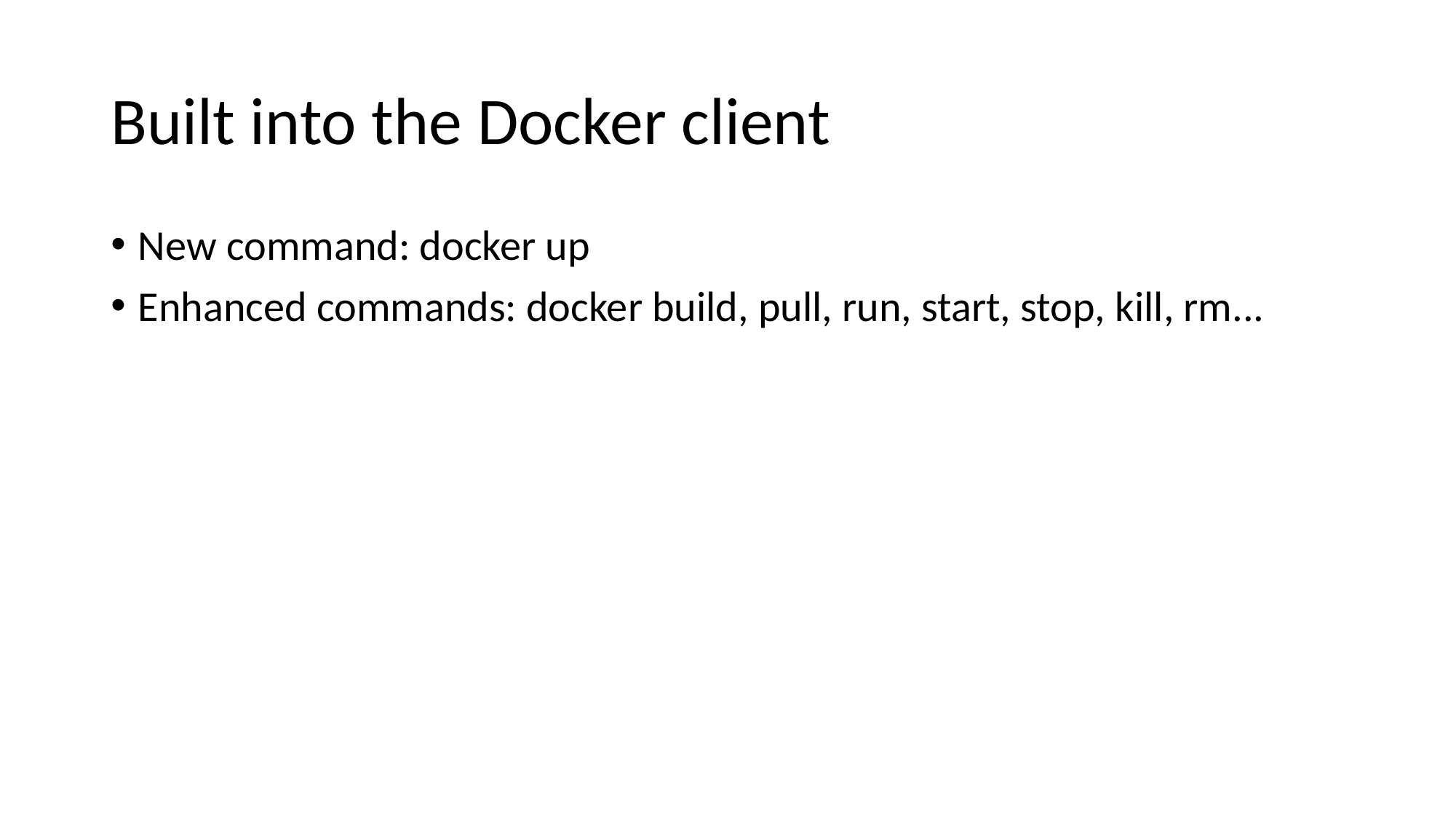

# Built into the Docker client
New command: docker up
Enhanced commands: docker build, pull, run, start, stop, kill, rm...